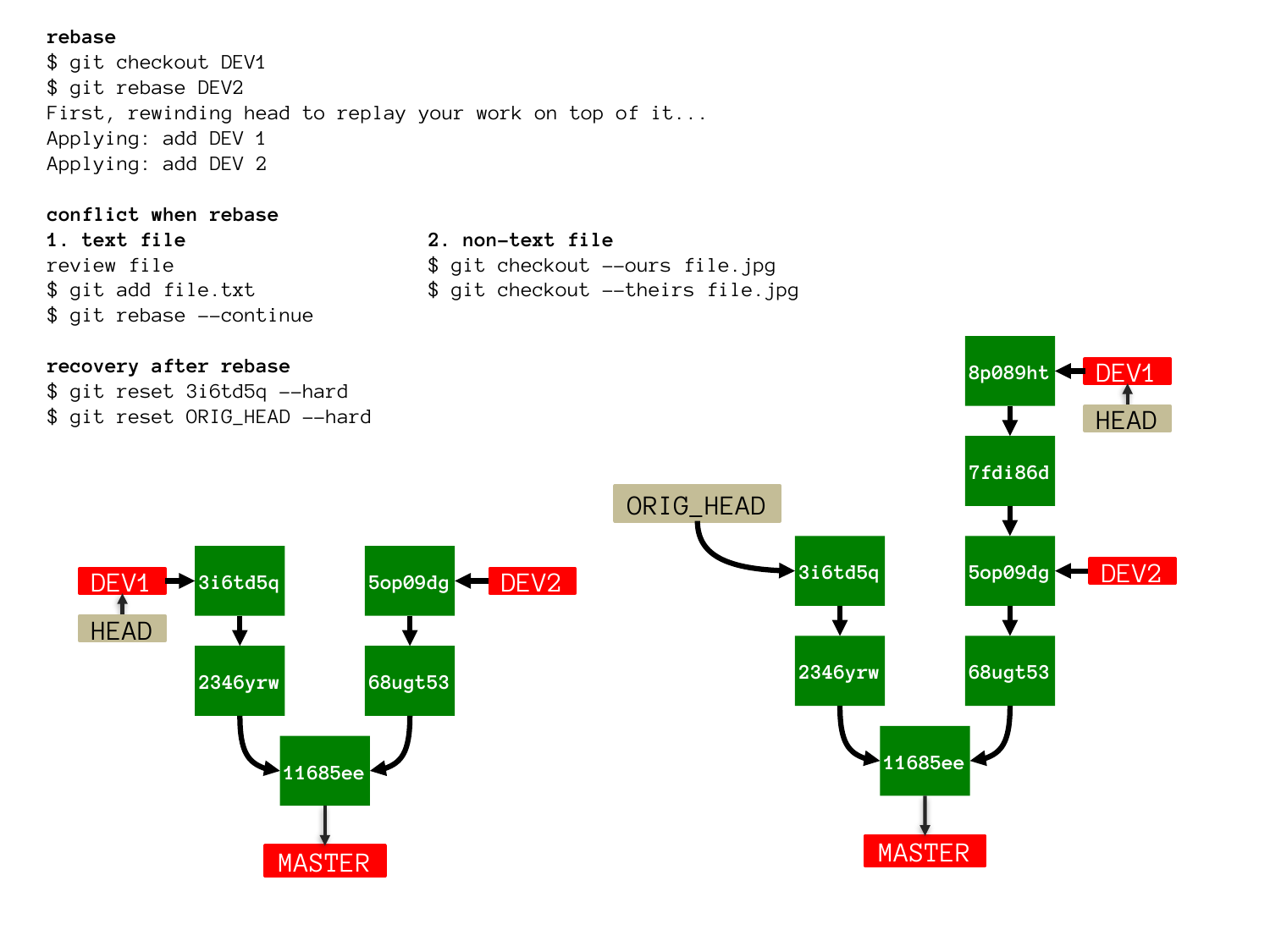

rebase
$ git checkout DEV1
$ git rebase DEV2
First, rewinding head to replay your work on top of it...
Applying: add DEV 1
Applying: add DEV 2

conflict when rebase
1. text file		2. non-text file
review file		$ git checkout --ours file.jpg
$ git add file.txt 		$ git checkout --theirs file.jpg
$ git rebase --continue

recovery after rebase
$ git reset 3i6td5q --hard
$ git reset ORIG_HEAD --hard

8p089ht
DEV1
HEAD
7fdi86d
ORIG_HEAD
3i6td5q
5op09dg
3i6td5q
5op09dg
DEV2
DEV1
DEV2
HEAD
2346yrw
68ugt53
2346yrw
68ugt53
11685ee
11685ee
MASTER
MASTER